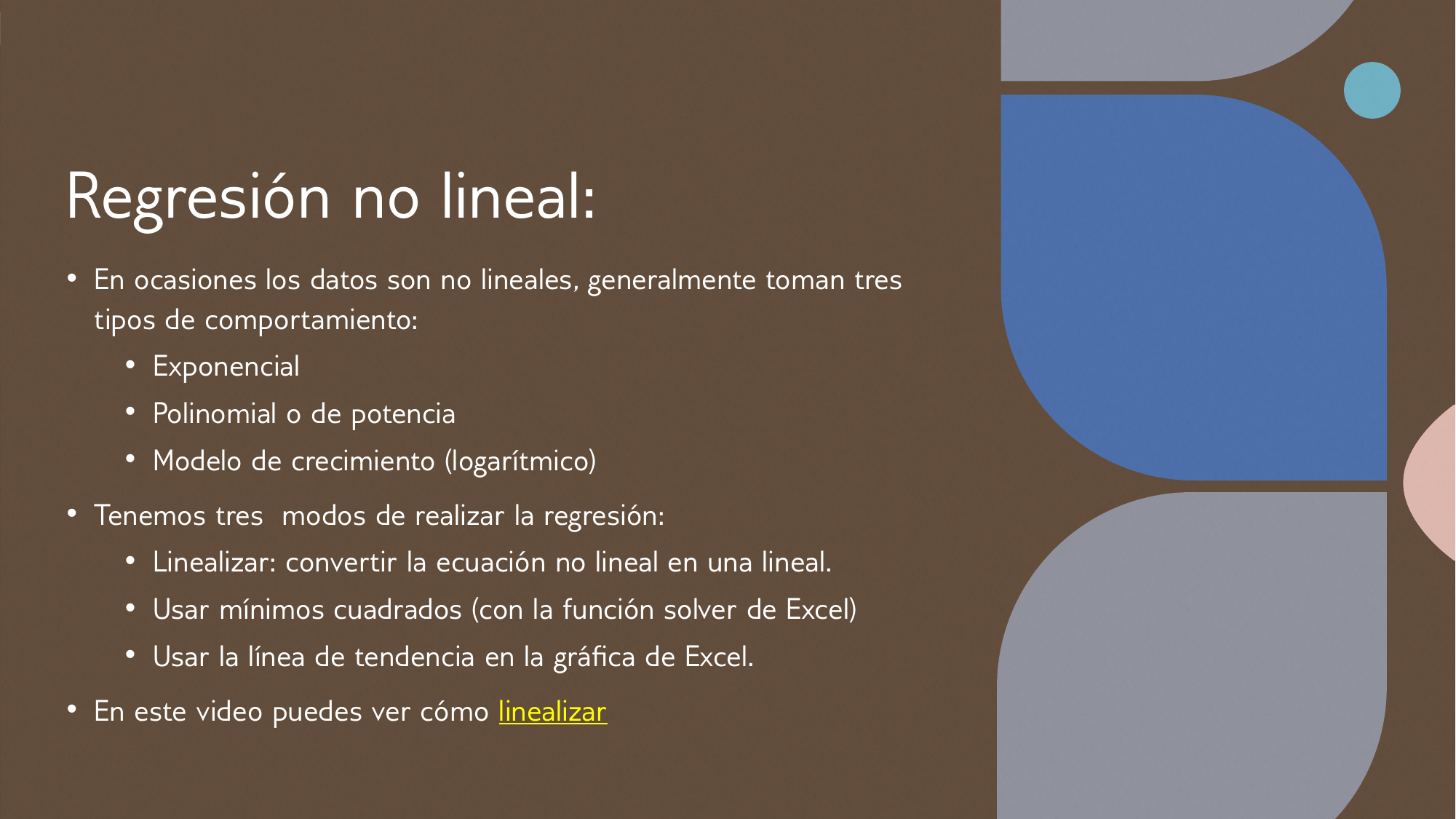

# Regresión no lineal:
En ocasiones los datos son no lineales, generalmente toman tres tipos de comportamiento:
Exponencial
Polinomial o de potencia
Modelo de crecimiento (logarítmico)
Tenemos tres  modos de realizar la regresión:
Linealizar: convertir la ecuación no lineal en una lineal.
Usar mínimos cuadrados (con la función solver de Excel)
Usar la línea de tendencia en la gráfica de Excel.
En este video puedes ver cómo linealizar